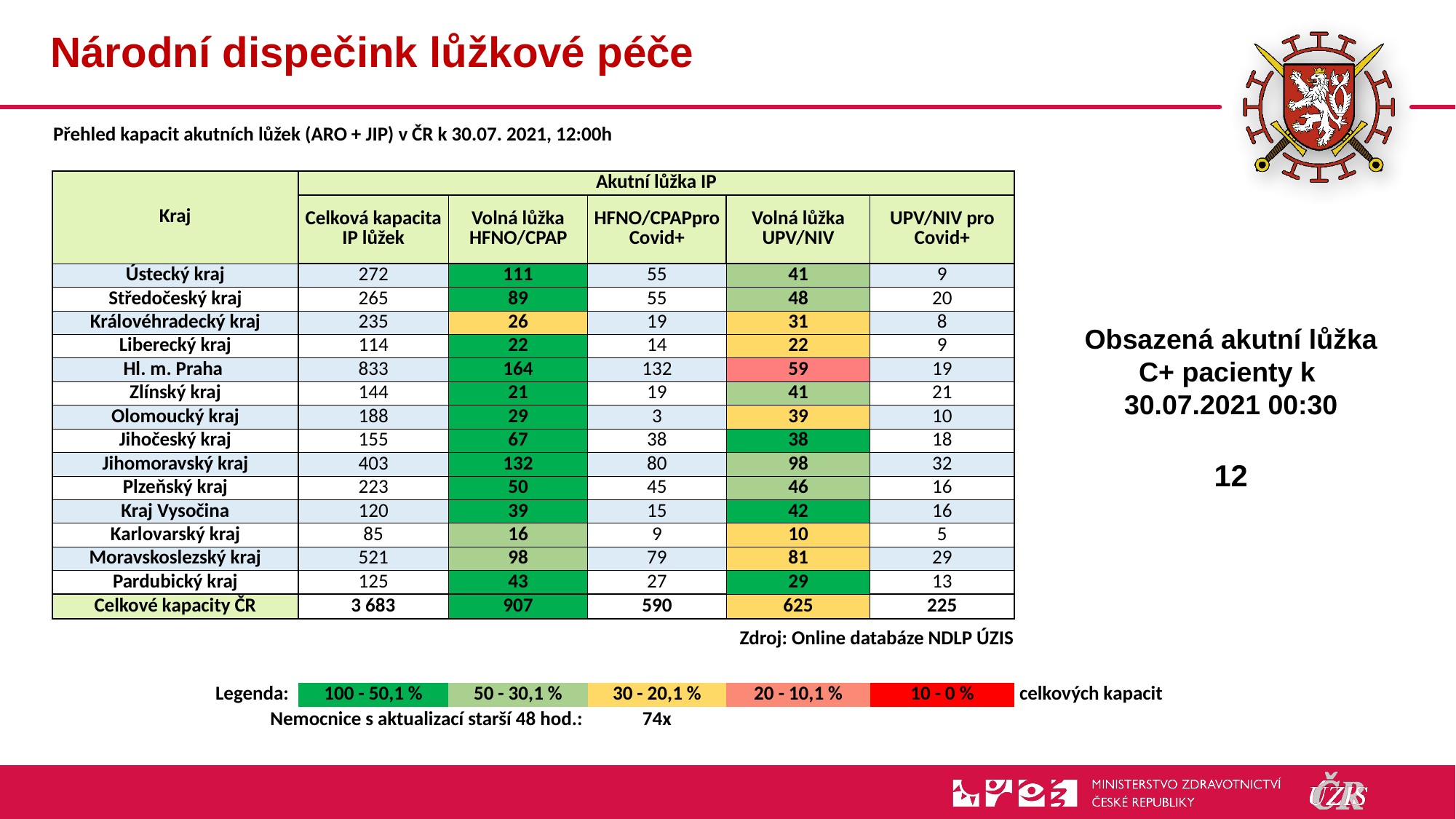

# Národní dispečink lůžkové péče
| Přehled kapacit akutních lůžek (ARO + JIP) v ČR k 30.07. 2021, 12:00h |  |  |  |  |  |  |
| --- | --- | --- | --- | --- | --- | --- |
|  |  |  |  |  |  |  |
| Kraj | Akutní lůžka IP |  |  |  |  |  |
|  | Celková kapacita IP lůžek | Volná lůžka HFNO/CPAP | HFNO/CPAPpro Covid+ | Volná lůžka UPV/NIV | UPV/NIV pro Covid+ |  |
| Ústecký kraj | 272 | 111 | 55 | 41 | 9 |  |
| Středočeský kraj | 265 | 89 | 55 | 48 | 20 |  |
| Královéhradecký kraj | 235 | 26 | 19 | 31 | 8 |  |
| Liberecký kraj | 114 | 22 | 14 | 22 | 9 |  |
| Hl. m. Praha | 833 | 164 | 132 | 59 | 19 |  |
| Zlínský kraj | 144 | 21 | 19 | 41 | 21 |  |
| Olomoucký kraj | 188 | 29 | 3 | 39 | 10 |  |
| Jihočeský kraj | 155 | 67 | 38 | 38 | 18 |  |
| Jihomoravský kraj | 403 | 132 | 80 | 98 | 32 |  |
| Plzeňský kraj | 223 | 50 | 45 | 46 | 16 |  |
| Kraj Vysočina | 120 | 39 | 15 | 42 | 16 |  |
| Karlovarský kraj | 85 | 16 | 9 | 10 | 5 |  |
| Moravskoslezský kraj | 521 | 98 | 79 | 81 | 29 |  |
| Pardubický kraj | 125 | 43 | 27 | 29 | 13 |  |
| Celkové kapacity ČR | 3 683 | 907 | 590 | 625 | 225 |  |
|  |  |  | Zdroj: Online databáze NDLP ÚZIS |  |  |  |
|  |  |  |  |  |  |  |
| Legenda: | 100 - 50,1 % | 50 - 30,1 % | 30 - 20,1 % | 20 - 10,1 % | 10 - 0 % | celkových kapacit |
| Nemocnice s aktualizací starší 48 hod.: |  |  | 74x |  |  |  |
Obsazená akutní lůžka C+ pacienty k
30.07.2021 00:30

12